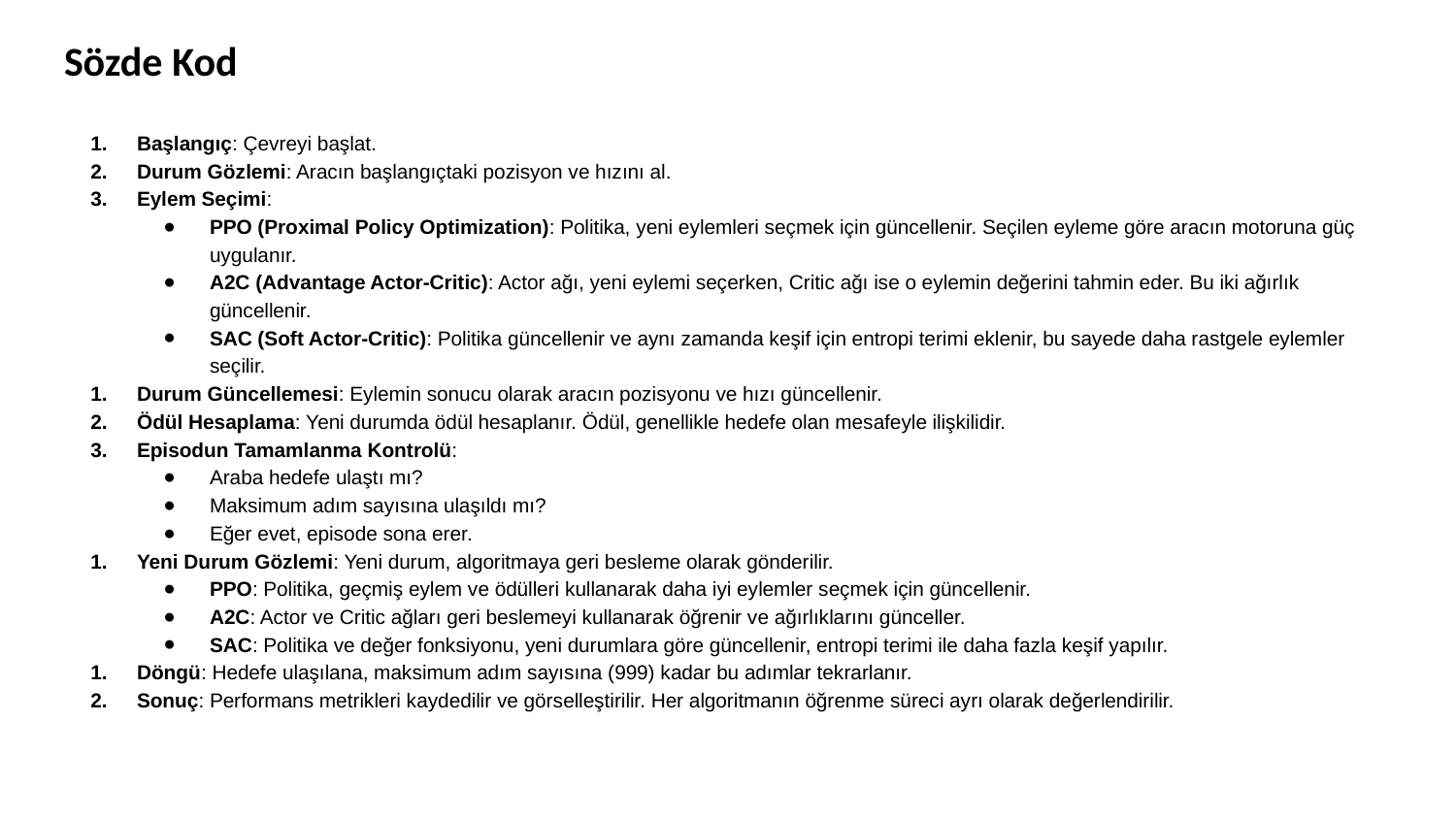

# Sözde Kod
Başlangıç: Çevreyi başlat.
Durum Gözlemi: Aracın başlangıçtaki pozisyon ve hızını al.
Eylem Seçimi:
PPO (Proximal Policy Optimization): Politika, yeni eylemleri seçmek için güncellenir. Seçilen eyleme göre aracın motoruna güç uygulanır.
A2C (Advantage Actor-Critic): Actor ağı, yeni eylemi seçerken, Critic ağı ise o eylemin değerini tahmin eder. Bu iki ağırlık güncellenir.
SAC (Soft Actor-Critic): Politika güncellenir ve aynı zamanda keşif için entropi terimi eklenir, bu sayede daha rastgele eylemler seçilir.
Durum Güncellemesi: Eylemin sonucu olarak aracın pozisyonu ve hızı güncellenir.
Ödül Hesaplama: Yeni durumda ödül hesaplanır. Ödül, genellikle hedefe olan mesafeyle ilişkilidir.
Episodun Tamamlanma Kontrolü:
Araba hedefe ulaştı mı?
Maksimum adım sayısına ulaşıldı mı?
Eğer evet, episode sona erer.
Yeni Durum Gözlemi: Yeni durum, algoritmaya geri besleme olarak gönderilir.
PPO: Politika, geçmiş eylem ve ödülleri kullanarak daha iyi eylemler seçmek için güncellenir.
A2C: Actor ve Critic ağları geri beslemeyi kullanarak öğrenir ve ağırlıklarını günceller.
SAC: Politika ve değer fonksiyonu, yeni durumlara göre güncellenir, entropi terimi ile daha fazla keşif yapılır.
Döngü: Hedefe ulaşılana, maksimum adım sayısına (999) kadar bu adımlar tekrarlanır.
Sonuç: Performans metrikleri kaydedilir ve görselleştirilir. Her algoritmanın öğrenme süreci ayrı olarak değerlendirilir.